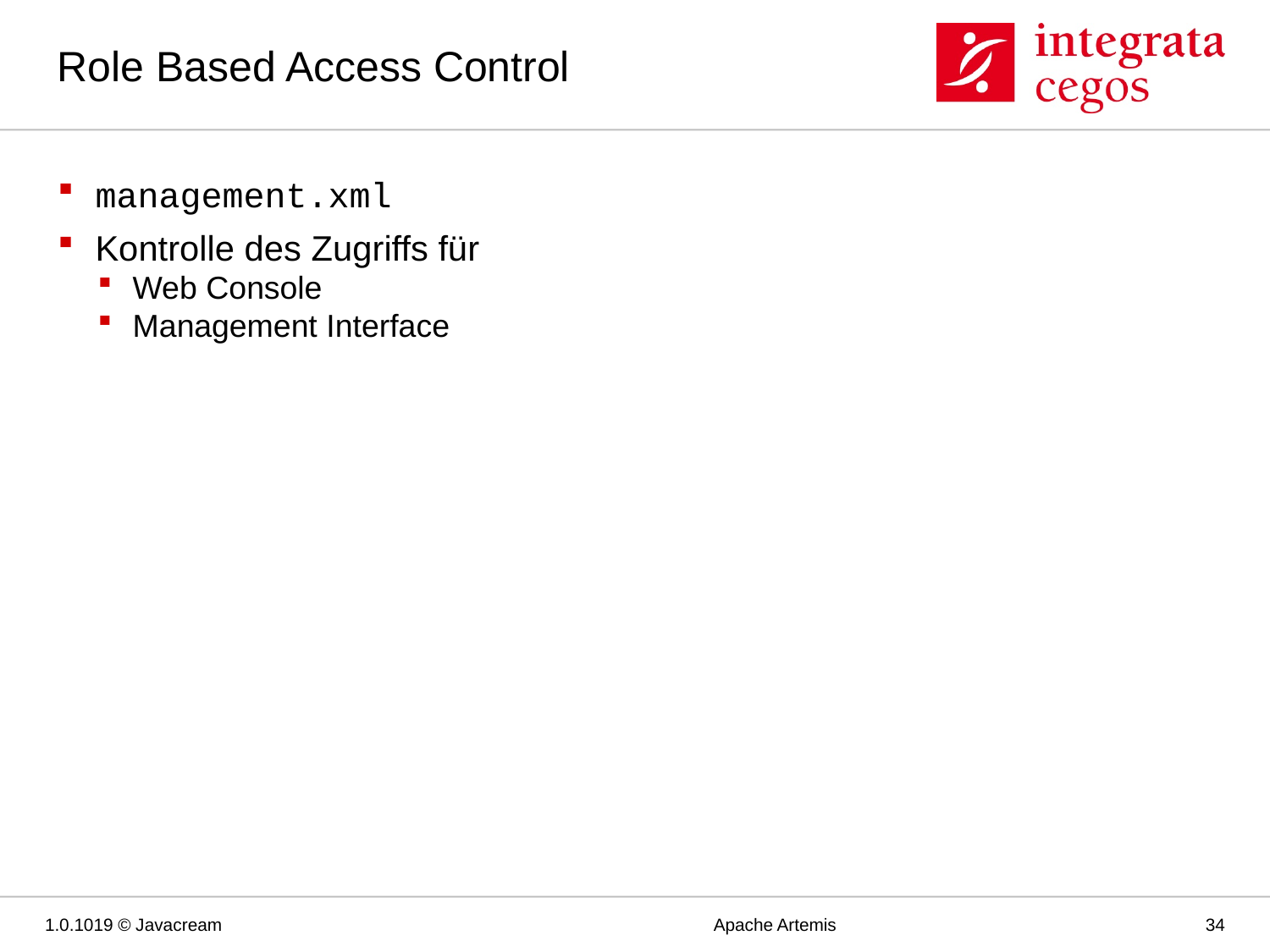

# Role Based Access Control
management.xml
Kontrolle des Zugriffs für
Web Console
Management Interface

1.0.1019 © Javacream
Apache Artemis
34